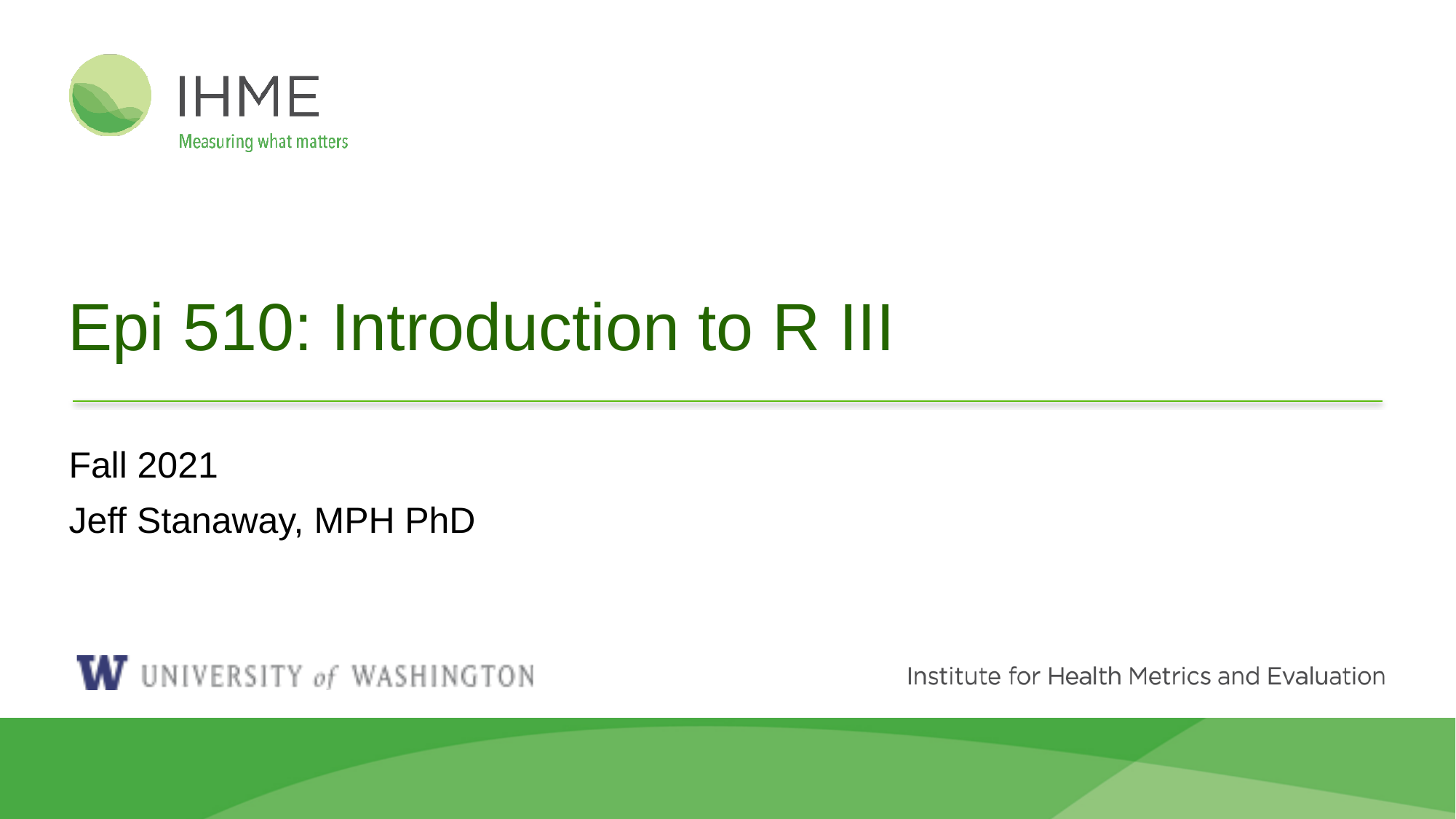

# Epi 510: Introduction to R III
Fall 2021
Jeff Stanaway, MPH PhD